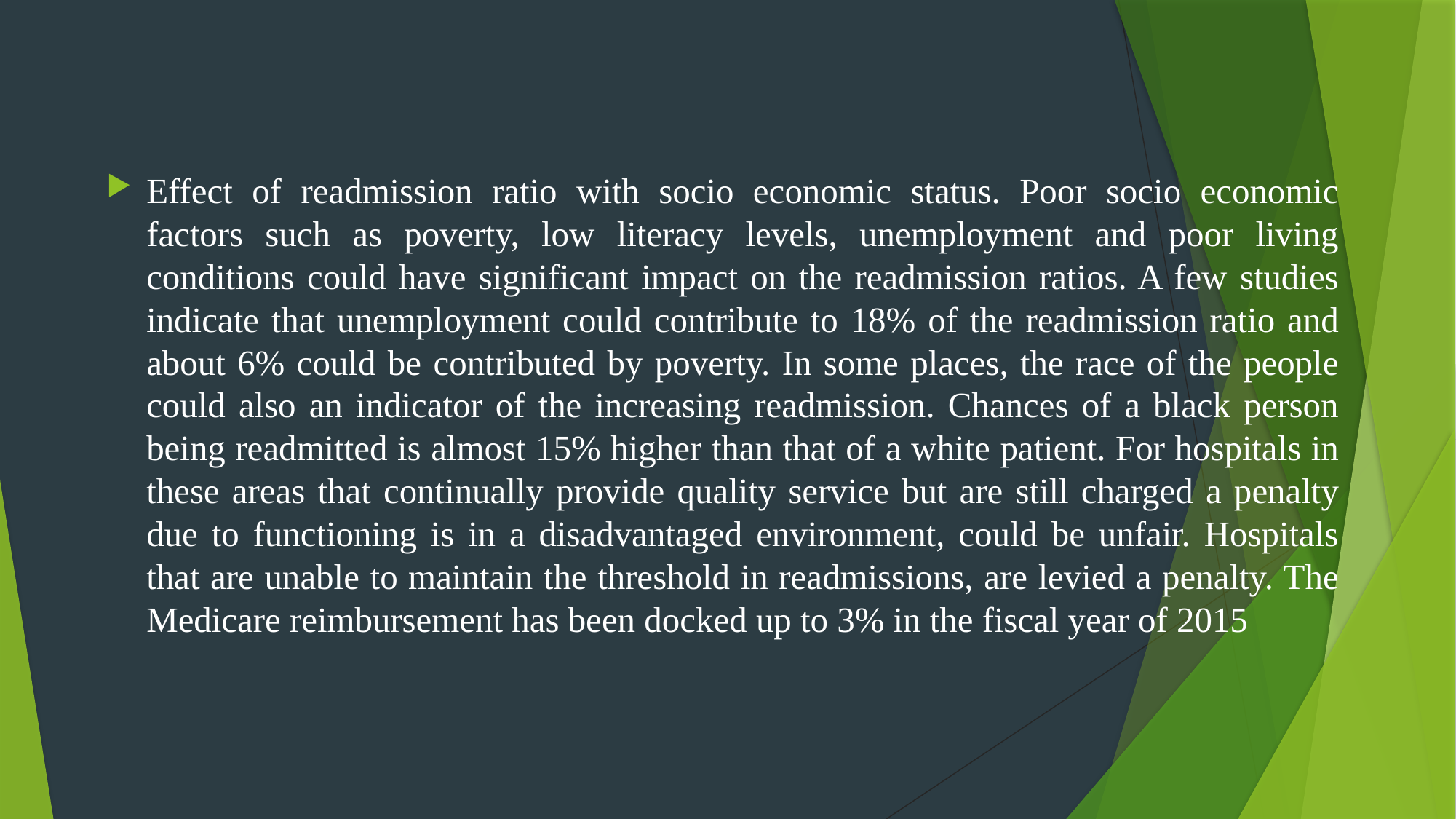

Effect of readmission ratio with socio economic status. Poor socio economic factors such as poverty, low literacy levels, unemployment and poor living conditions could have significant impact on the readmission ratios. A few studies indicate that unemployment could contribute to 18% of the readmission ratio and about 6% could be contributed by poverty. In some places, the race of the people could also an indicator of the increasing readmission. Chances of a black person being readmitted is almost 15% higher than that of a white patient. For hospitals in these areas that continually provide quality service but are still charged a penalty due to functioning is in a disadvantaged environment, could be unfair. Hospitals that are unable to maintain the threshold in readmissions, are levied a penalty. The Medicare reimbursement has been docked up to 3% in the fiscal year of 2015